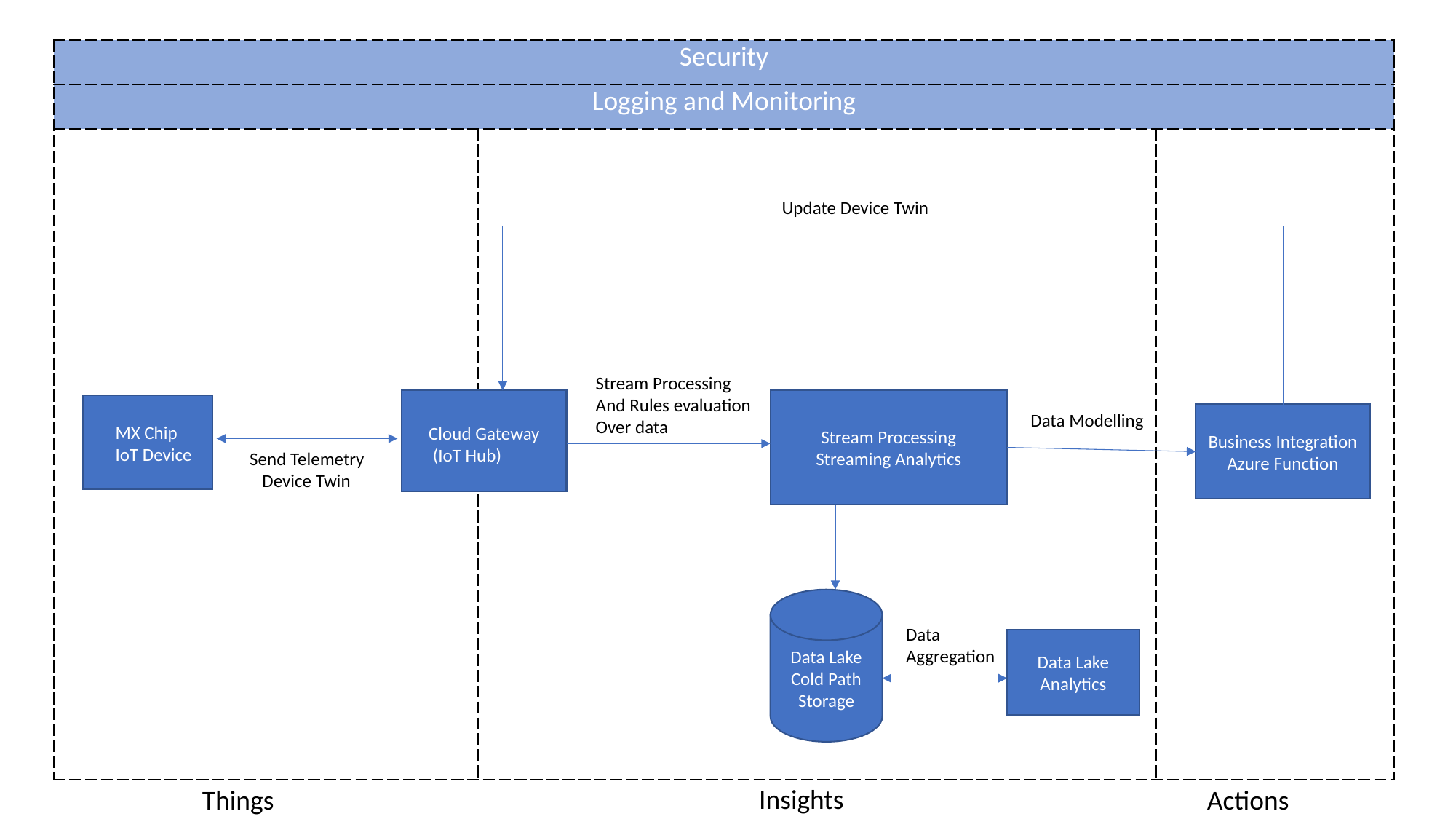

| Security |  |  |
| --- | --- | --- |
| Logging and Monitoring |  |  |
|  |  |  |
Update Device Twin
Stream Processing
And Rules evaluation
Over data

Stream Processing
Streaming Analytics

Data Modelling
Business Integration
Azure Function
MX Chip
IoT Device
Cloud Gateway
 (IoT Hub)
Send Telemetry
   Device Twin
Data Lake Cold Path Storage
Data
Aggregation
Data Lake Analytics
Insights
Things
Actions